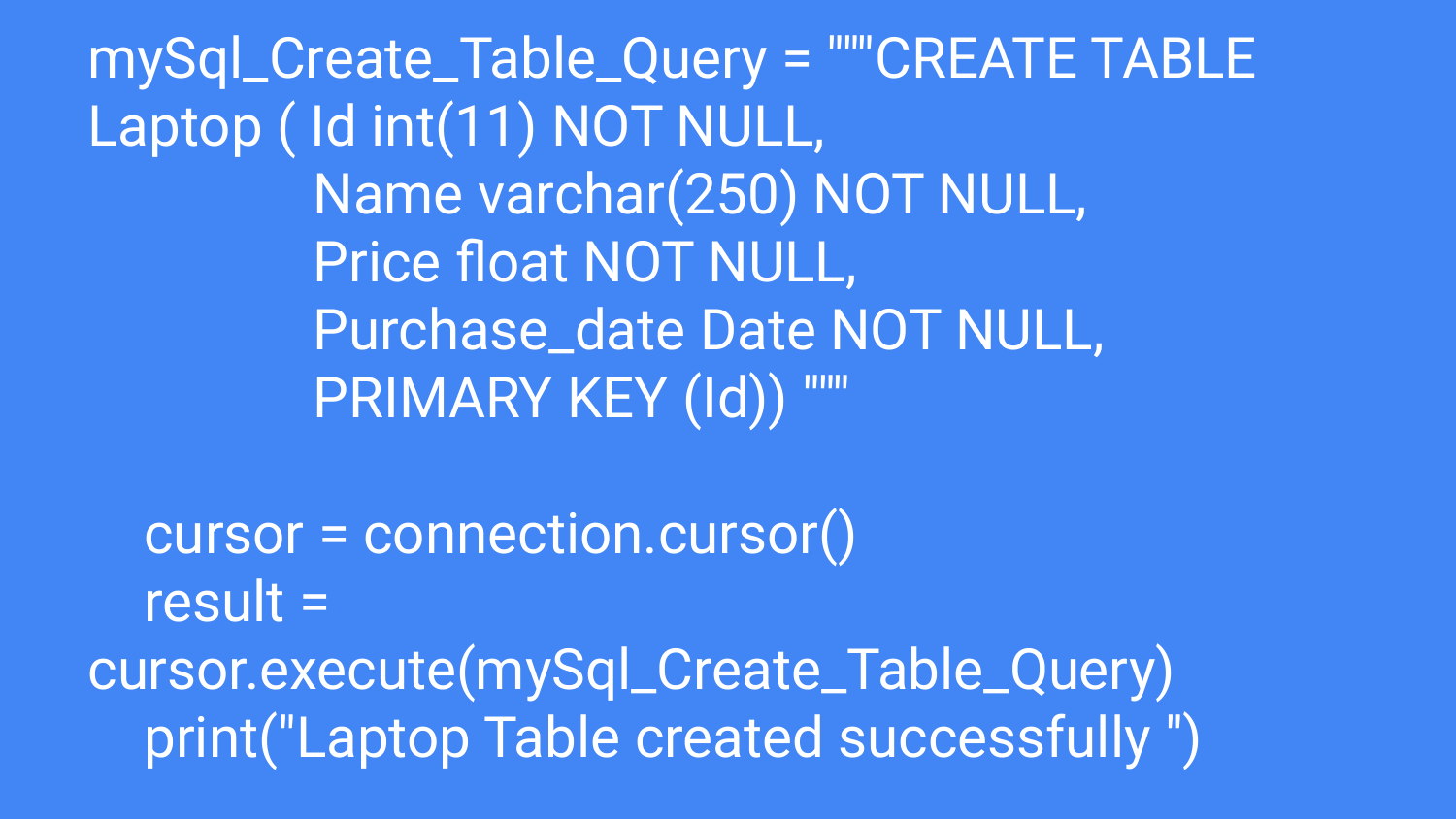

# mySql_Create_Table_Query = """CREATE TABLE Laptop ( Id int(11) NOT NULL,
                Name varchar(250) NOT NULL,
                Price float NOT NULL,
                Purchase_date Date NOT NULL,
                PRIMARY KEY (Id)) """

    cursor = connection.cursor()
    result = cursor.execute(mySql_Create_Table_Query)
    print("Laptop Table created successfully ")